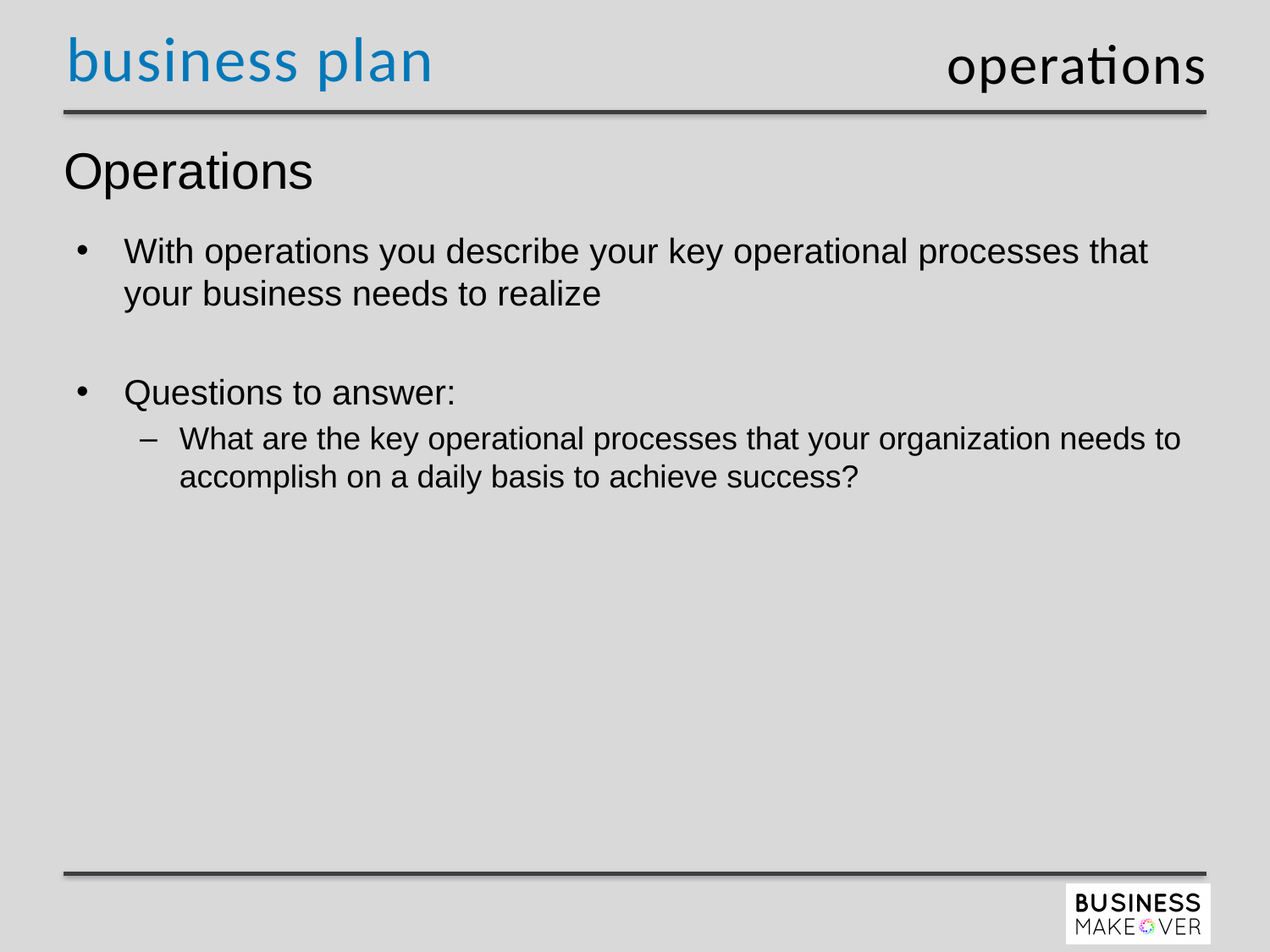

operations
# Operations
With operations you describe your key operational processes that your business needs to realize

Questions to answer:
What are the key operational processes that your organization needs to accomplish on a daily basis to achieve success?